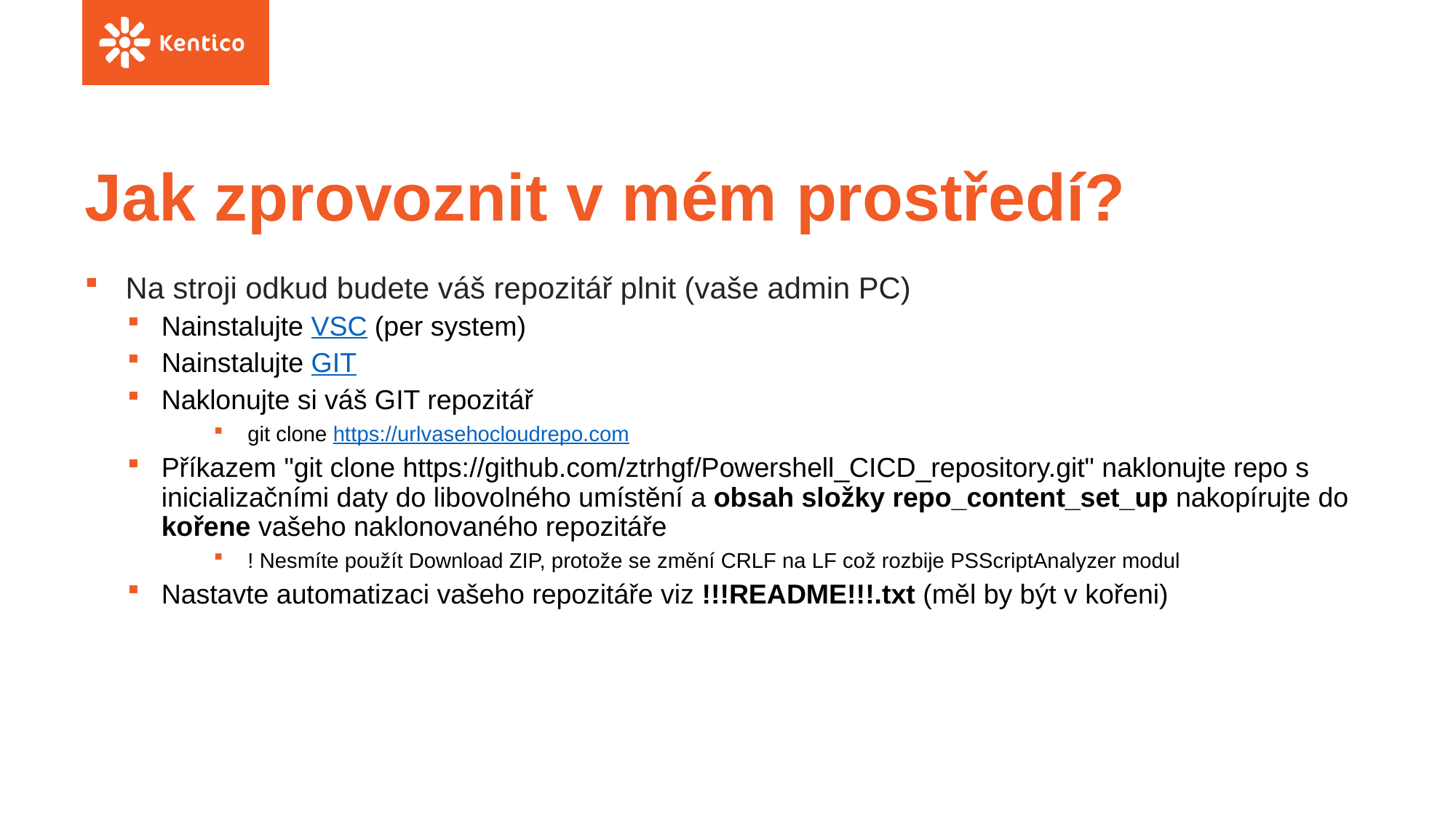

# Jak zprovoznit v mém prostředí?
Na stroji odkud budete váš repozitář plnit (vaše admin PC)
Nainstalujte VSC (per system)
Nainstalujte GIT
Naklonujte si váš GIT repozitář
git clone https://urlvasehocloudrepo.com
Příkazem "git clone https://github.com/ztrhgf/Powershell_CICD_repository.git" naklonujte repo s inicializačními daty do libovolného umístění a obsah složky repo_content_set_up nakopírujte do kořene vašeho naklonovaného repozitáře
! Nesmíte použít Download ZIP, protože se změní CRLF na LF což rozbije PSScriptAnalyzer modul
Nastavte automatizaci vašeho repozitáře viz !!!README!!!.txt (měl by být v kořeni)